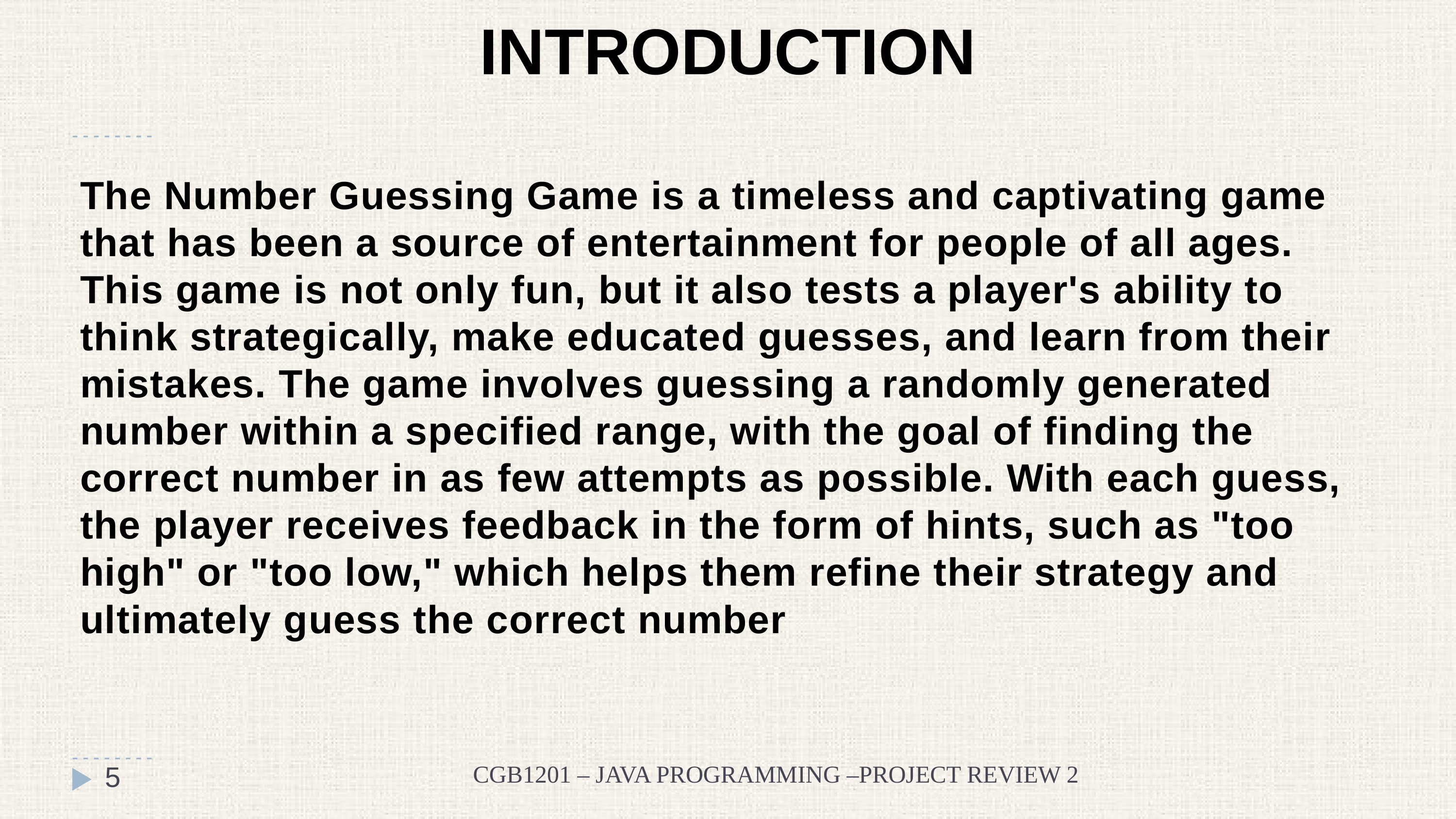

INTRODUCTION

The Number Guessing Game is a timeless and captivating game that has been a source of entertainment for people of all ages. This game is not only fun, but it also tests a player's ability to think strategically, make educated guesses, and learn from their mistakes. The game involves guessing a randomly generated number within a specified range, with the goal of finding the correct number in as few attempts as possible. With each guess, the player receives feedback in the form of hints, such as "too high" or "too low," which helps them refine their strategy and ultimately guess the correct number

5
CGB1201 – JAVA PROGRAMMING –PROJECT REVIEW 2